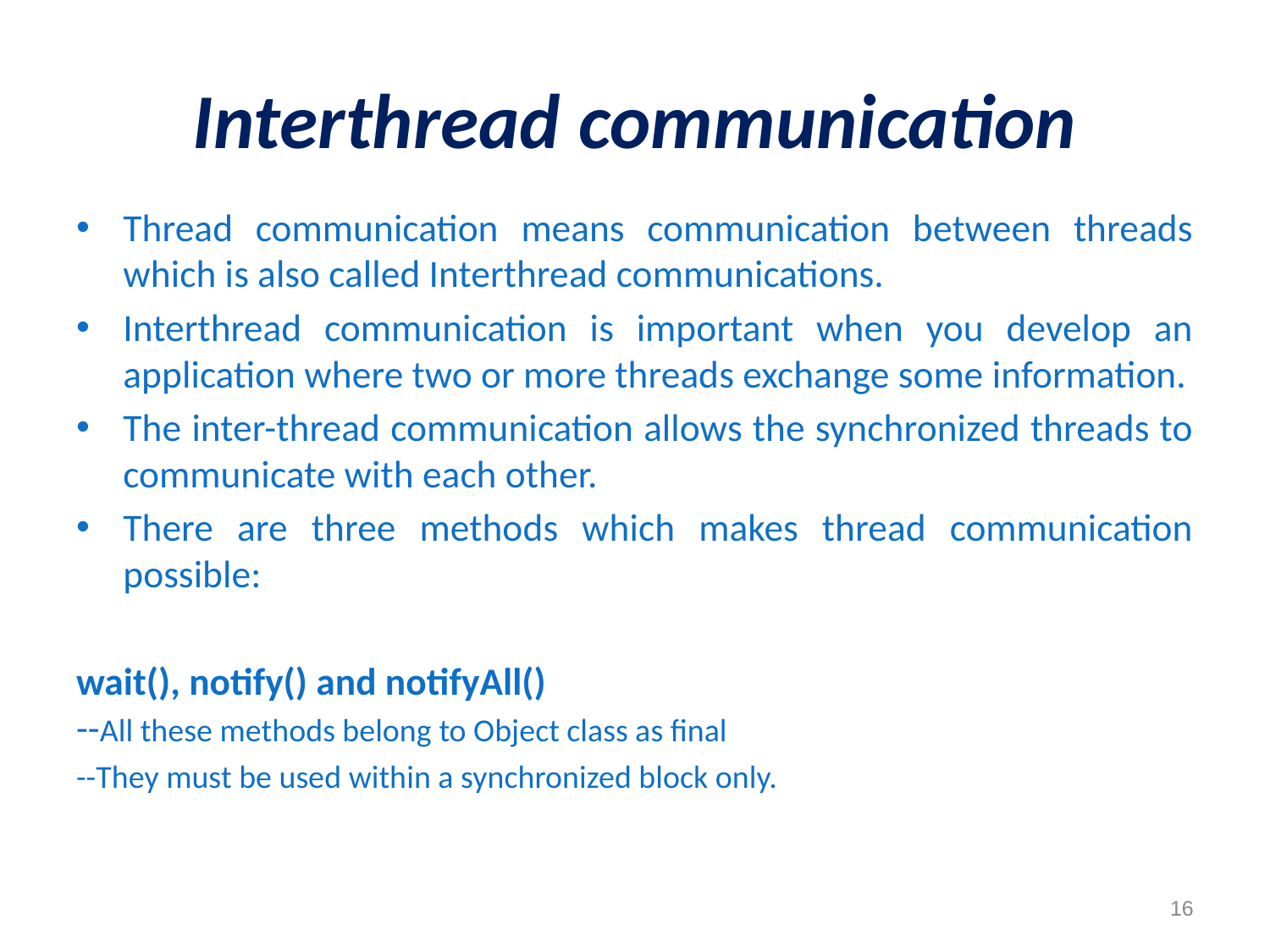

# Interthread communication
Thread communication means communication between threads which is also called Interthread communications.
Interthread communication is important when you develop an application where two or more threads exchange some information.
The inter-thread communication allows the synchronized threads to communicate with each other.
There are three methods which makes thread communication possible:

wait(), notify() and notifyAll()
--All these methods belong to Object class as final
--They must be used within a synchronized block only.
16